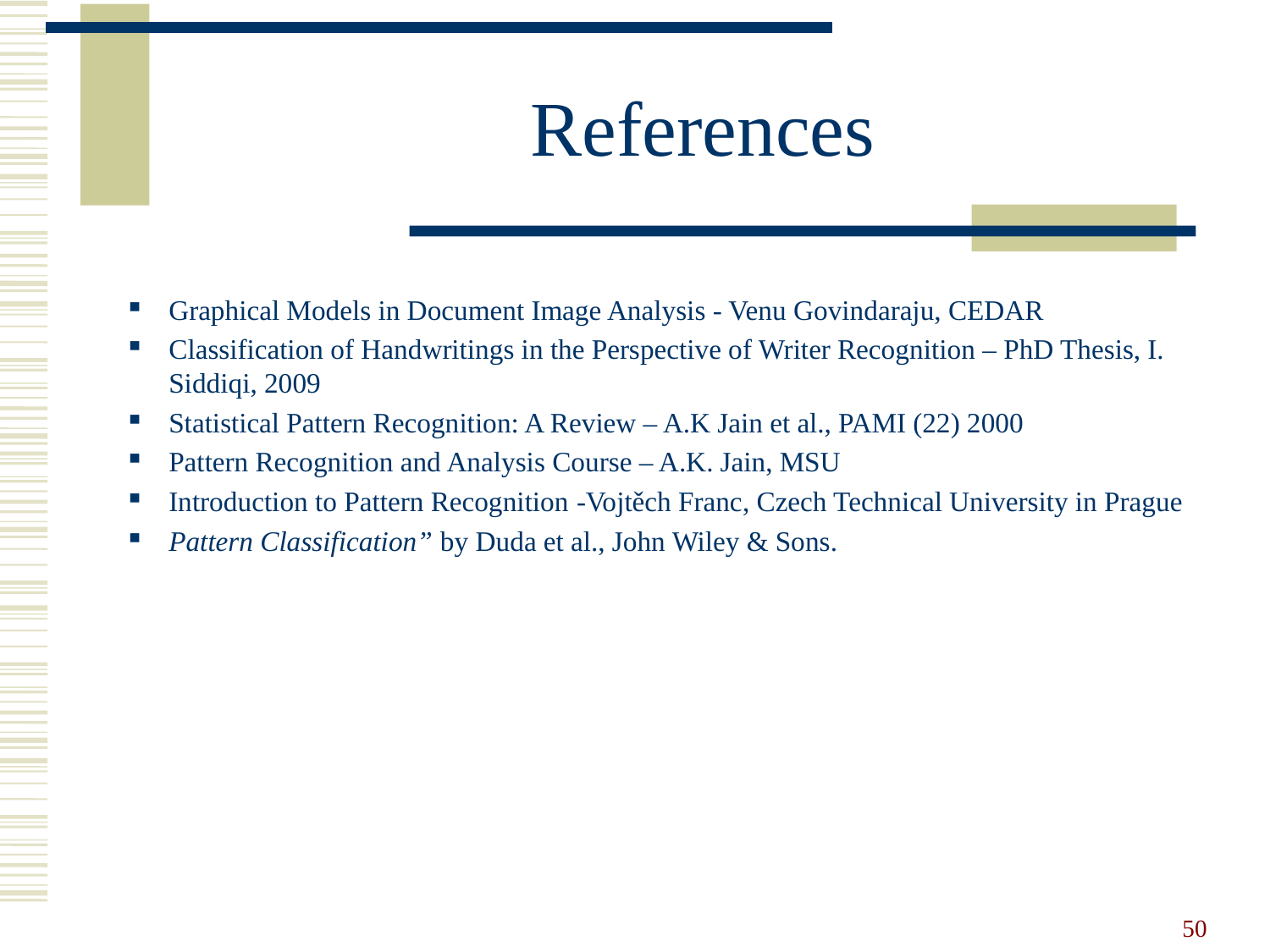

References

Graphical Models in Document Image Analysis - Venu Govindaraju, CEDAR
Classification of Handwritings in the Perspective of Writer Recognition – PhD Thesis, I. Siddiqi, 2009
Statistical Pattern Recognition: A Review – A.K Jain et al., PAMI (22) 2000
Pattern Recognition and Analysis Course – A.K. Jain, MSU
Introduction to Pattern Recognition -Vojtěch Franc, Czech Technical University in Prague
Pattern Classification” by Duda et al., John Wiley & Sons.

50